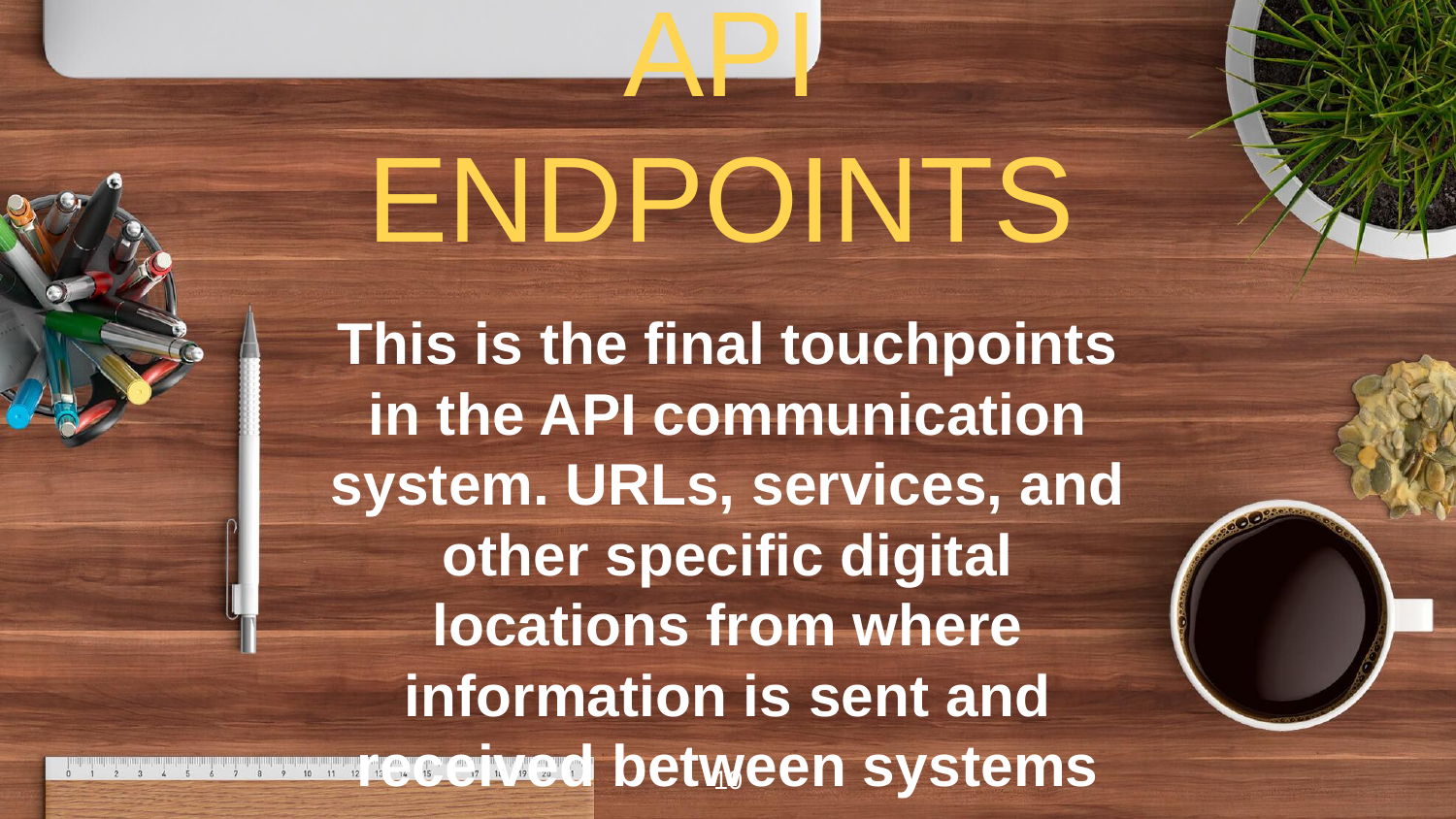

API ENDPOINTS
This is the final touchpoints in the API communication system. URLs, services, and other specific digital locations from where information is sent and received between systems

10